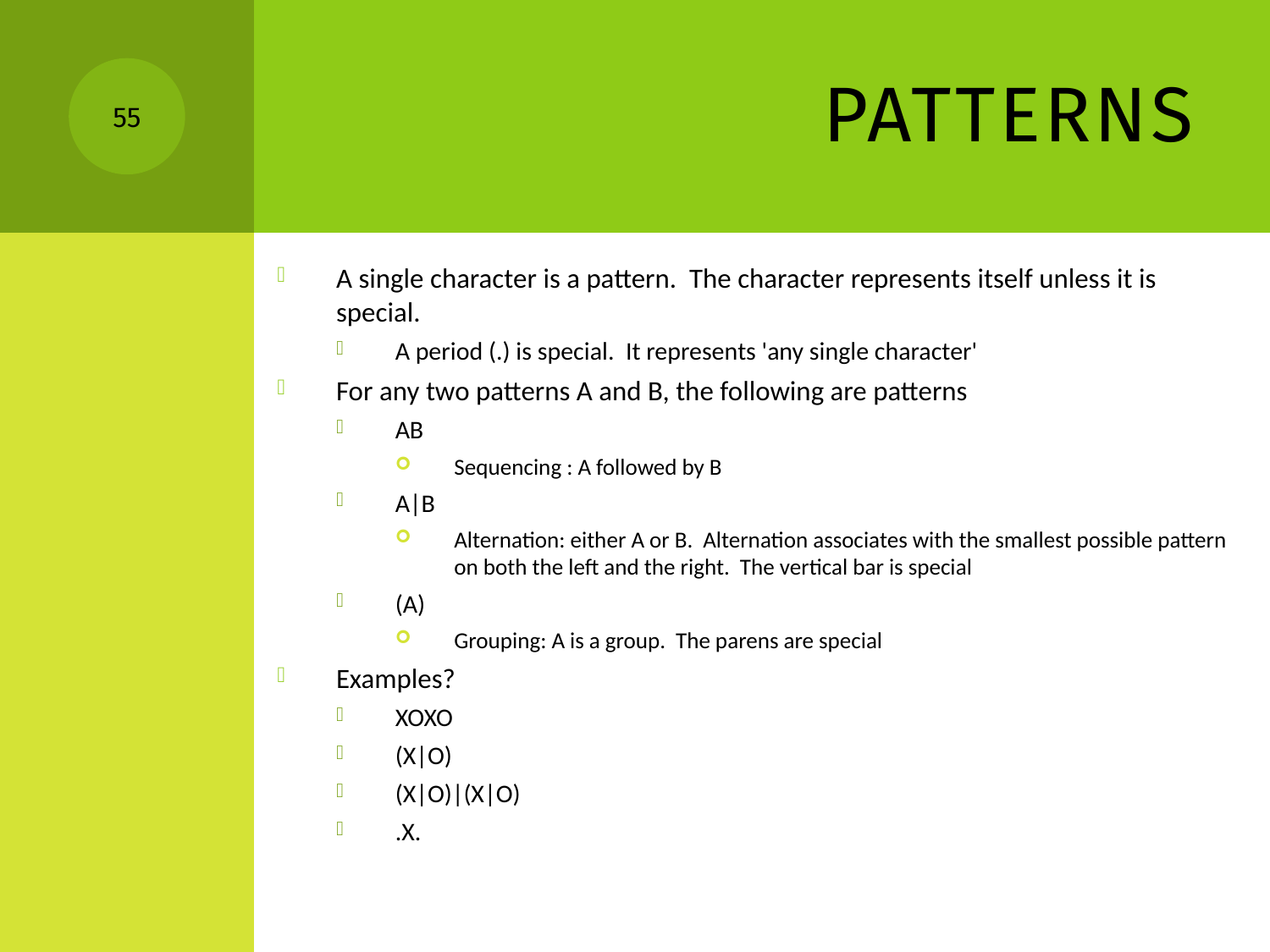

# Patterns
55
A single character is a pattern.  The character represents itself unless it is special.
A period (.) is special.  It represents 'any single character'
For any two patterns A and B, the following are patterns
AB
Sequencing : A followed by B
A|B
Alternation: either A or B.  Alternation associates with the smallest possible pattern on both the left and the right.  The vertical bar is special
(A)
Grouping: A is a group.  The parens are special
Examples?
XOXO
(X|O)
(X|O)|(X|O)
.X.